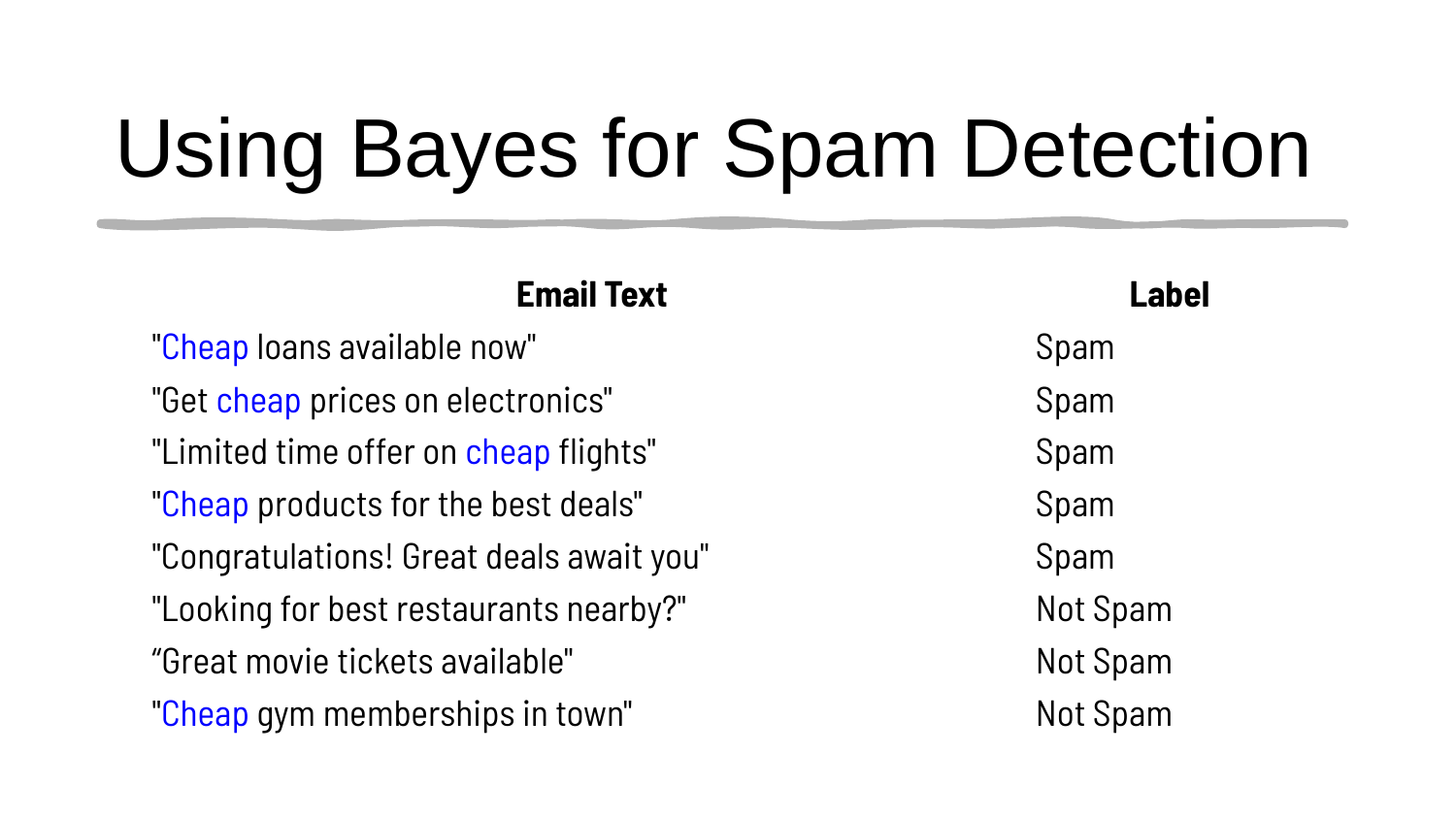

# Using Bayes for Spam Detection

| Email Text | Label |
| --- | --- |
| "Cheap loans available now" | Spam |
| "Get cheap prices on electronics" | Spam |
| "Limited time offer on cheap flights" | Spam |
| "Cheap products for the best deals" | Spam |
| "Congratulations! Great deals await you" | Spam |
| "Looking for best restaurants nearby?" | Not Spam |
| “Great movie tickets available" | Not Spam |
| "Cheap gym memberships in town" | Not Spam |